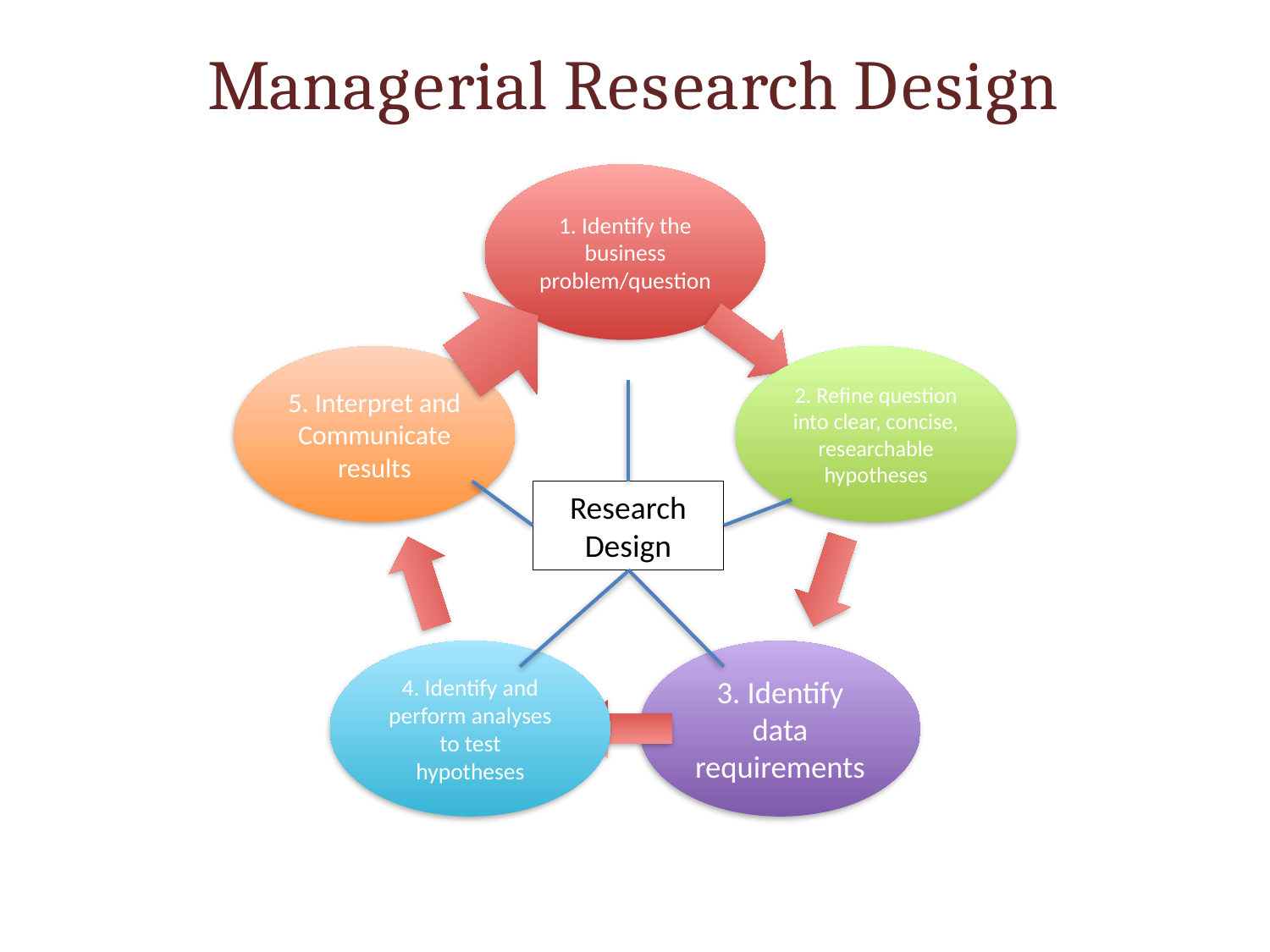

# Managerial Research Design
1. Identify the business problem/question
2. Refine question into clear, concise, researchable hypotheses
3. Identify data requirements
4. Identify and perform analyses to test hypotheses
5. Interpret and Communicate results
Research Design